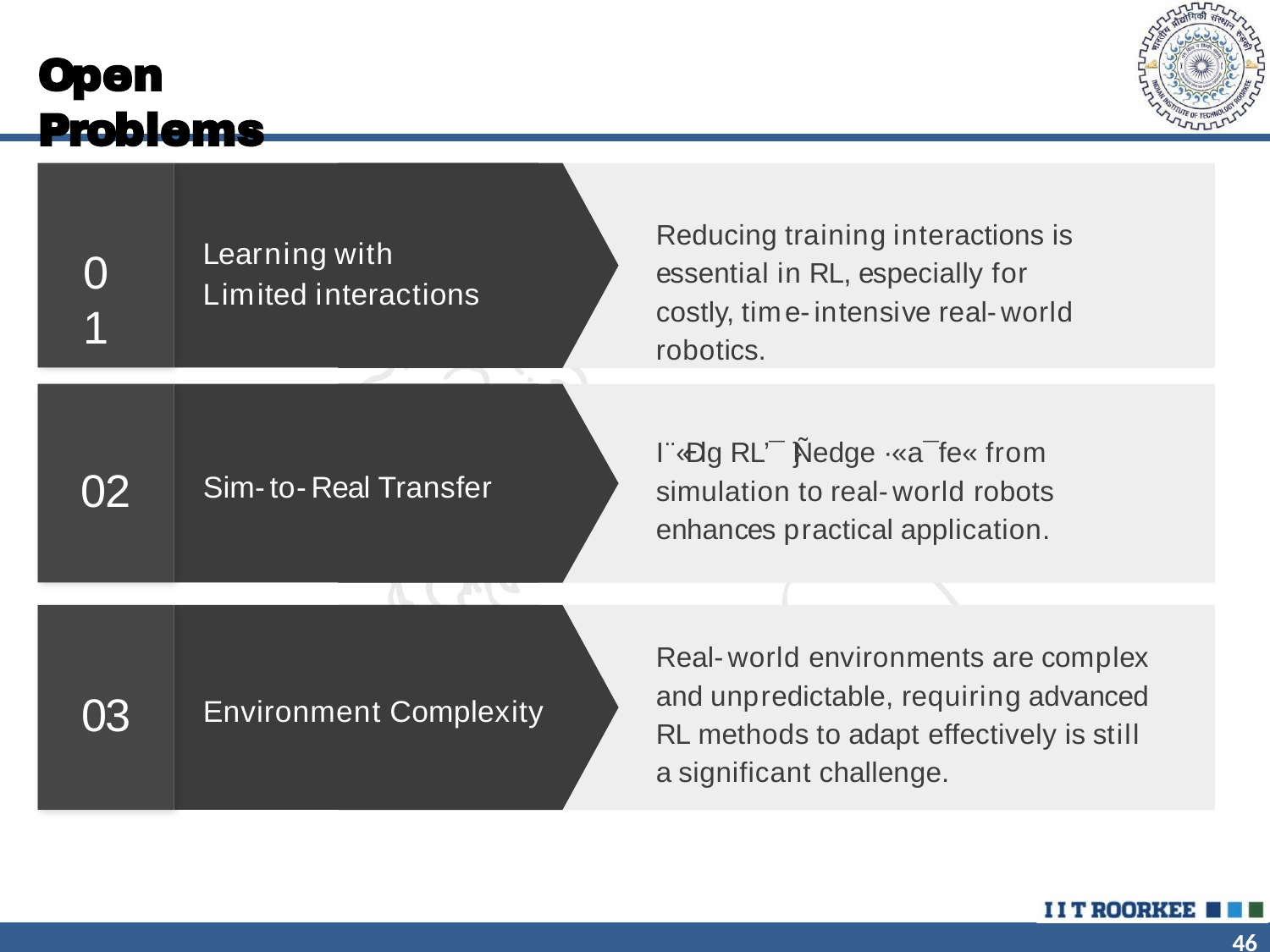

Open Problems

Reducing training interactions is essential in RL, especially for costly, time-intensive real-world robotics.
Learning with Limited interactions
01

I¨«Ðlg RL’¯ }Ñedge ·«a¯fe« from simulation to real-world robots enhances practical application.
02
Sim-to-Real Transfer

Real-world environments are complex and unpredictable, requiring advanced RL methods to adapt effectively is still a significant challenge.
03
Environment Complexity
46